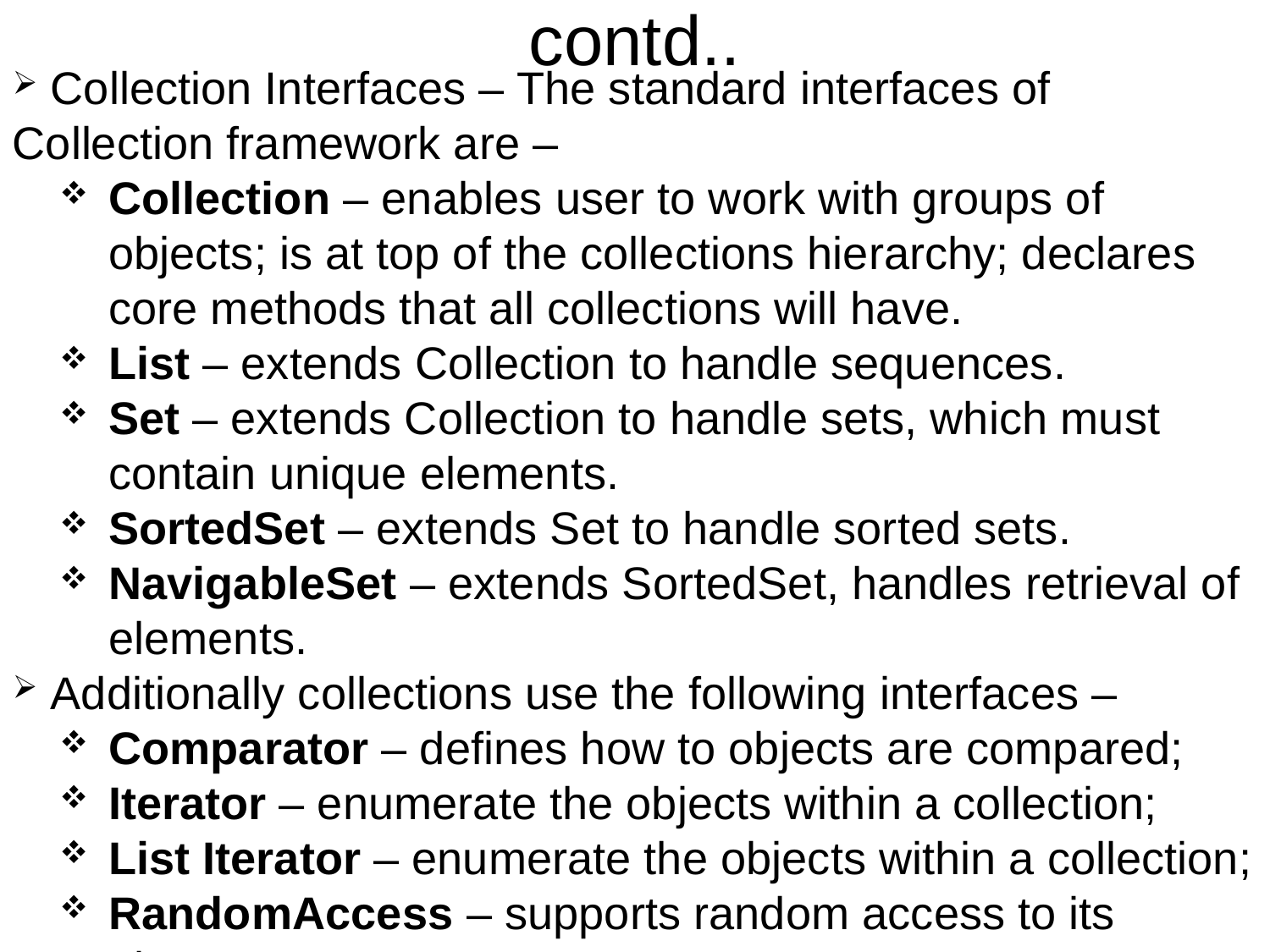

contd..
 Collection Interfaces – The standard interfaces of Collection framework are –
Collection – enables user to work with groups of objects; is at top of the collections hierarchy; declares core methods that all collections will have.
List – extends Collection to handle sequences.
Set – extends Collection to handle sets, which must contain unique elements.
SortedSet – extends Set to handle sorted sets.
NavigableSet – extends SortedSet, handles retrieval of elements.
 Additionally collections use the following interfaces –
Comparator – defines how to objects are compared;
Iterator – enumerate the objects within a collection;
List Iterator – enumerate the objects within a collection;
RandomAccess – supports random access to its elements;